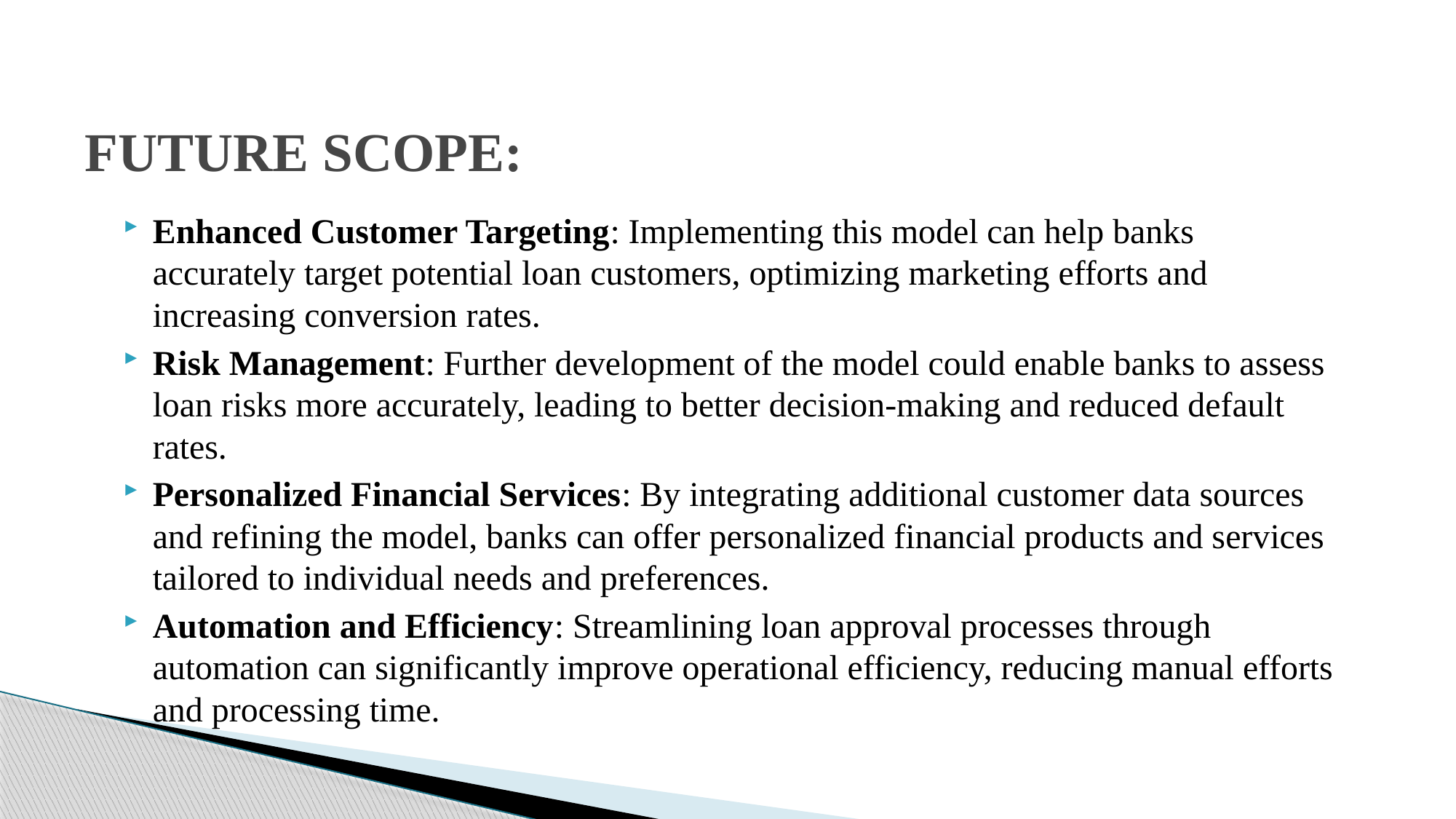

# FUTURE SCOPE:
Enhanced Customer Targeting: Implementing this model can help banks accurately target potential loan customers, optimizing marketing efforts and increasing conversion rates.
Risk Management: Further development of the model could enable banks to assess loan risks more accurately, leading to better decision-making and reduced default rates.
Personalized Financial Services: By integrating additional customer data sources and refining the model, banks can offer personalized financial products and services tailored to individual needs and preferences.
Automation and Efficiency: Streamlining loan approval processes through automation can significantly improve operational efficiency, reducing manual efforts and processing time.